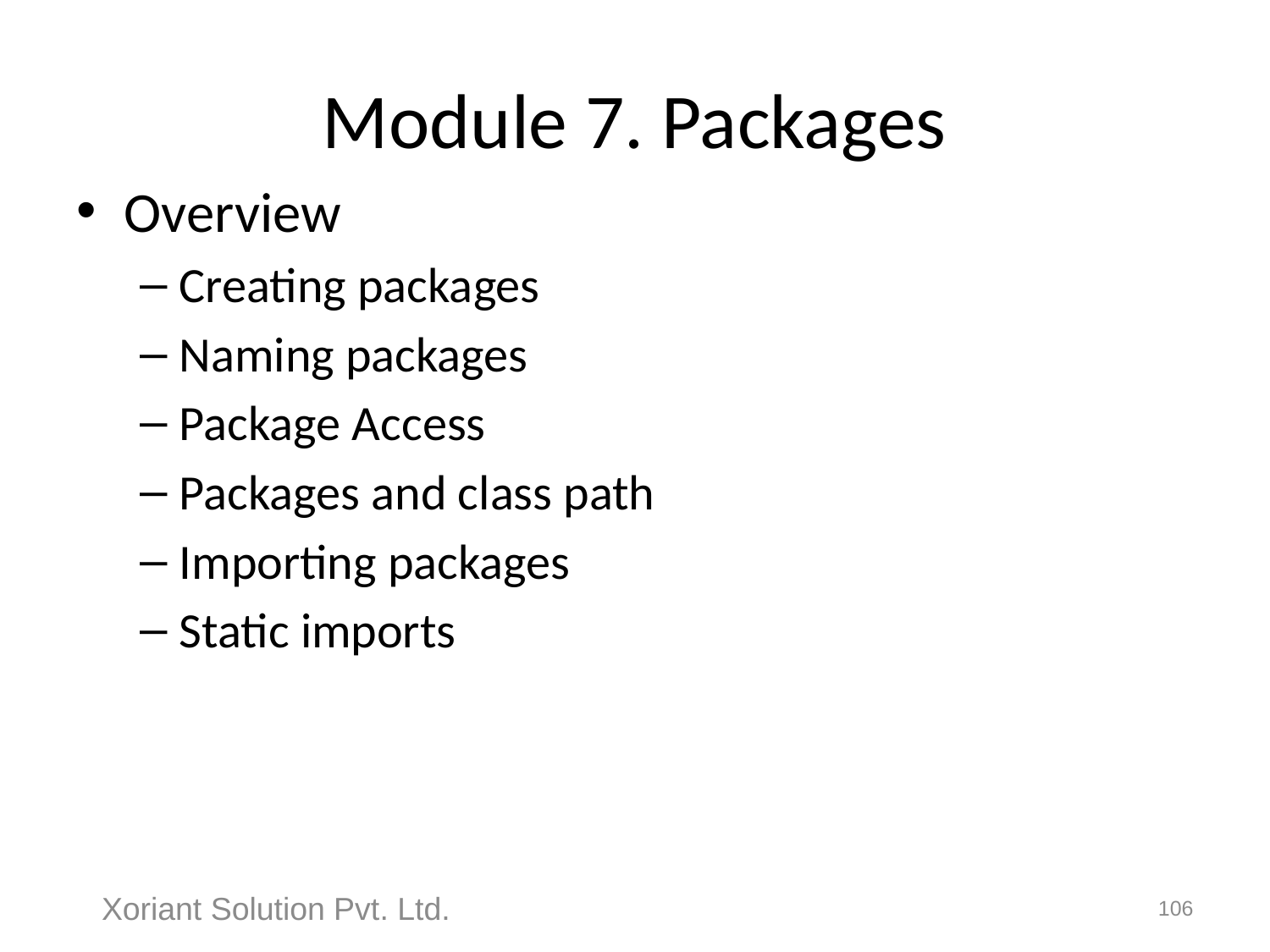

# Module 7. Packages
Overview
Creating packages
Naming packages
Package Access
Packages and class path
Importing packages
Static imports

Xoriant Solution Pvt. Ltd.
106